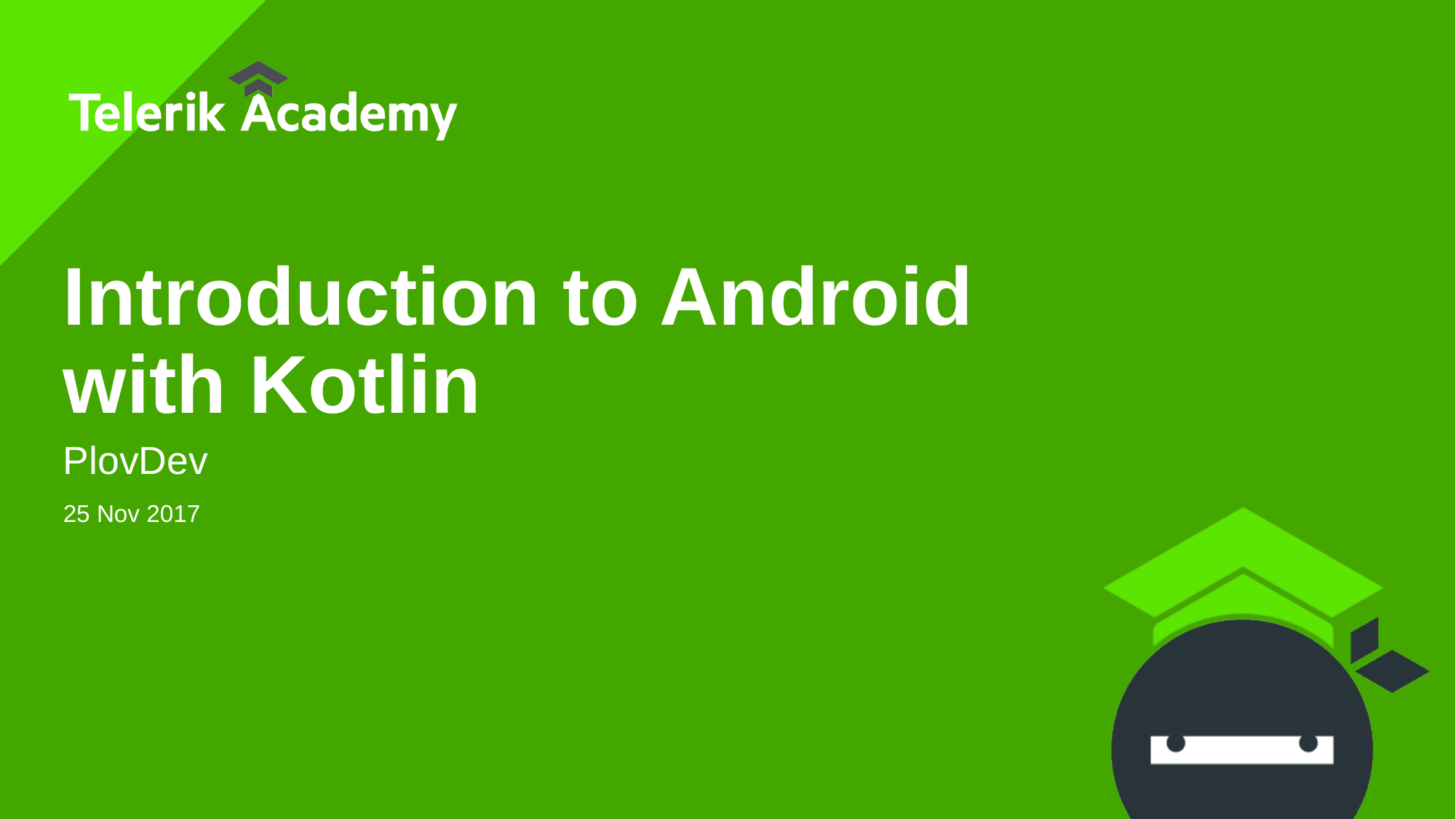

# Introduction to Android with Kotlin
PlovDev
25 Nov 2017